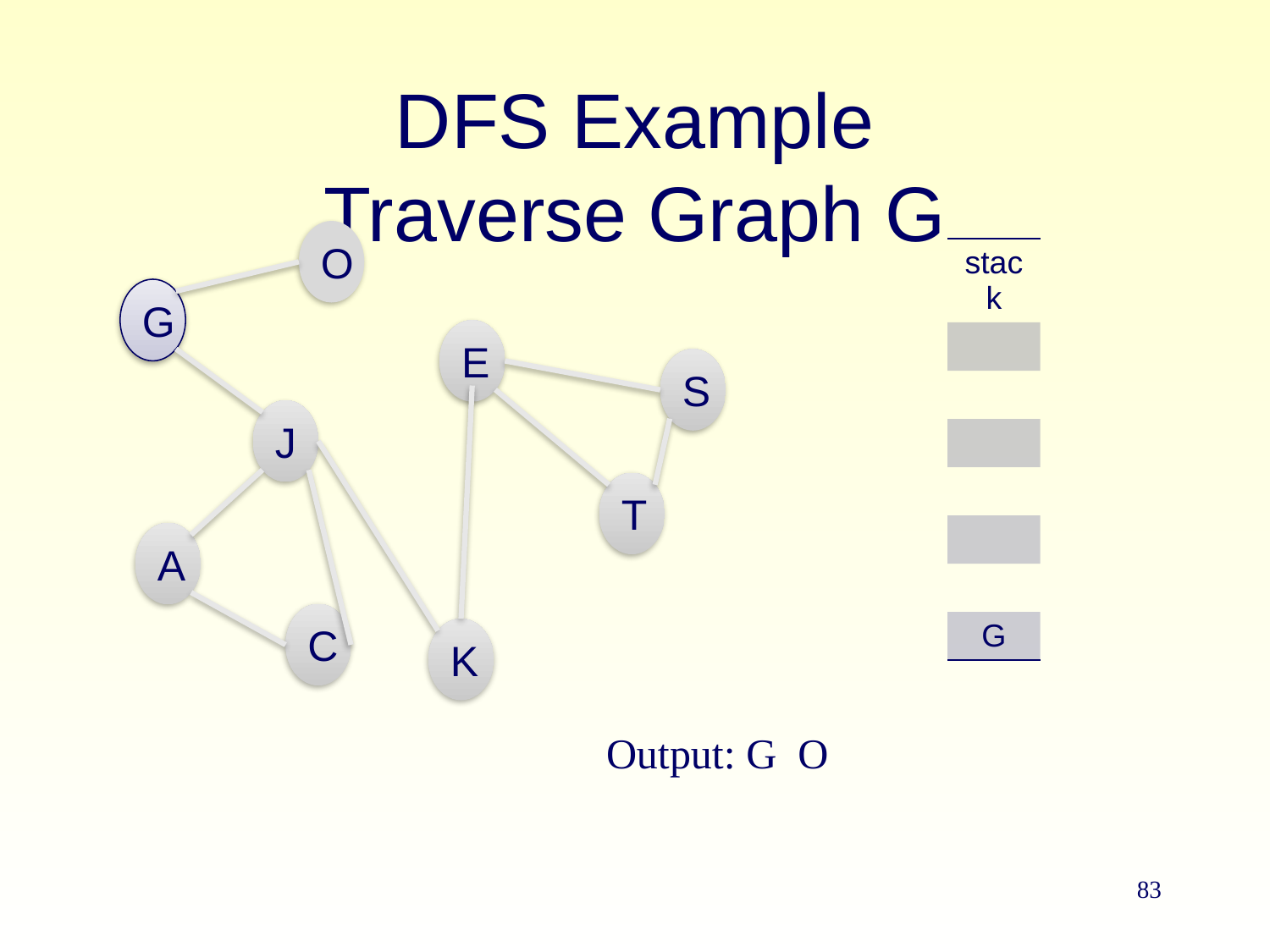

# DFS Example Traverse Graph G
O
| stack |
| --- |
|  |
|  |
|  |
|  |
|  |
|  |
| G |
G
E
S
J
T
A
C
K
Output: G  O
83